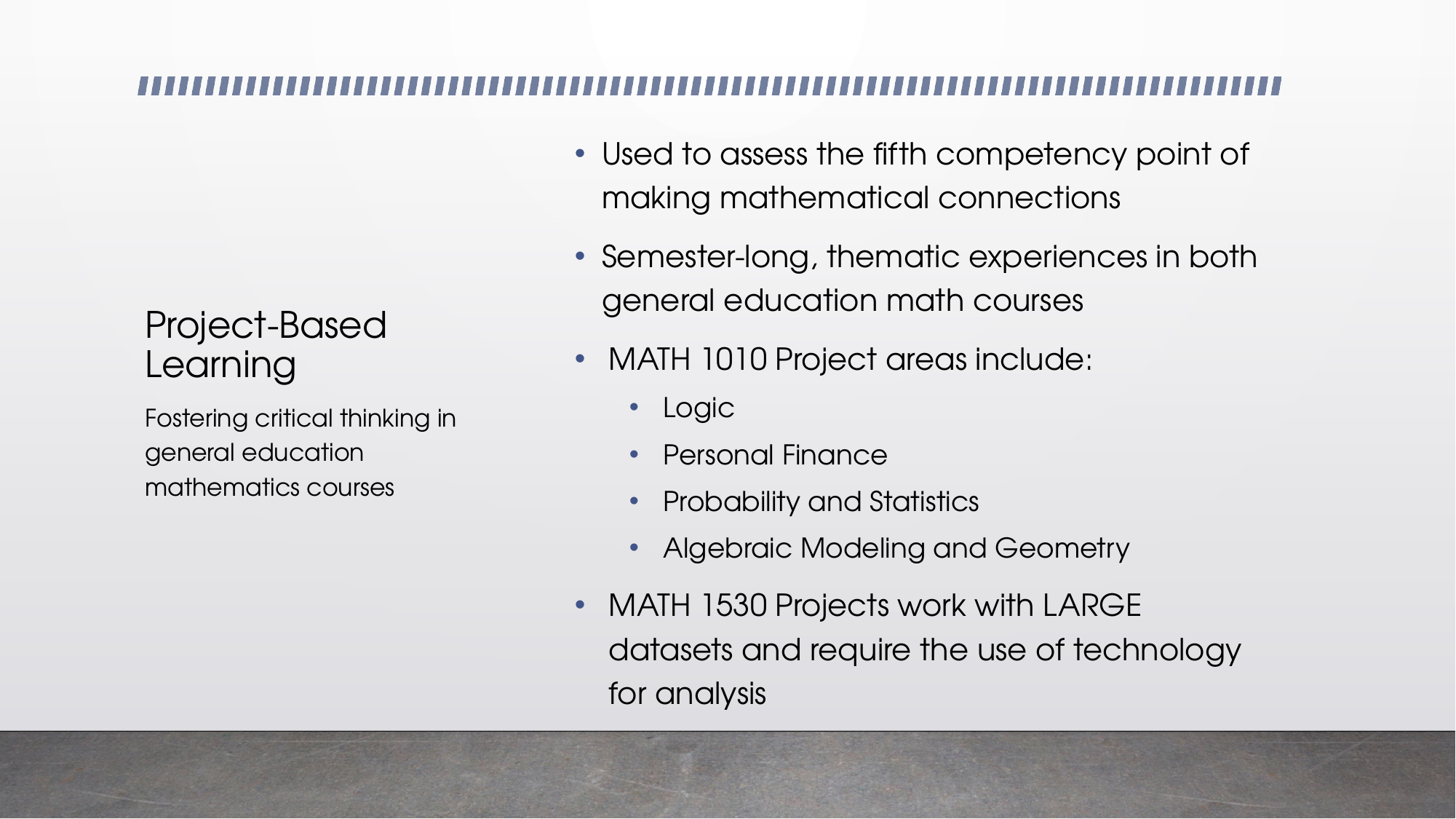

# Project-Based Learning
Used to assess the fifth competency point of making mathematical connections
Semester-long, thematic experiences in both general education math courses
MATH 1010 Project areas include:
Logic
Personal Finance
Probability and Statistics
Algebraic Modeling and Geometry
MATH 1530 Projects work with LARGE datasets and require the use of technology for analysis
Fostering critical thinking in general education mathematics courses